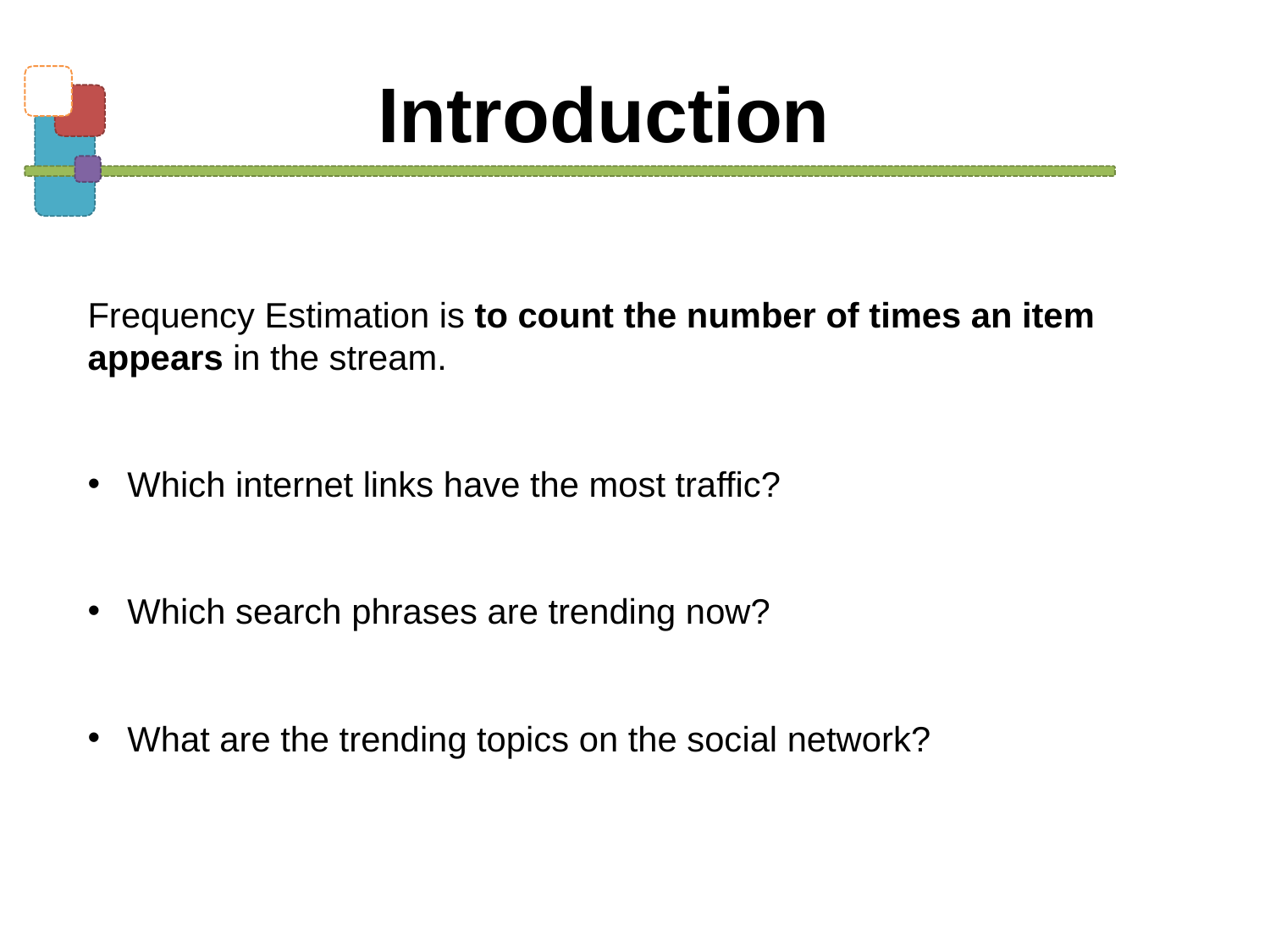

Introduction
Frequency Estimation is to count the number of times an item appears in the stream.

Which internet links have the most traffic?

Which search phrases are trending now?

What are the trending topics on the social network?